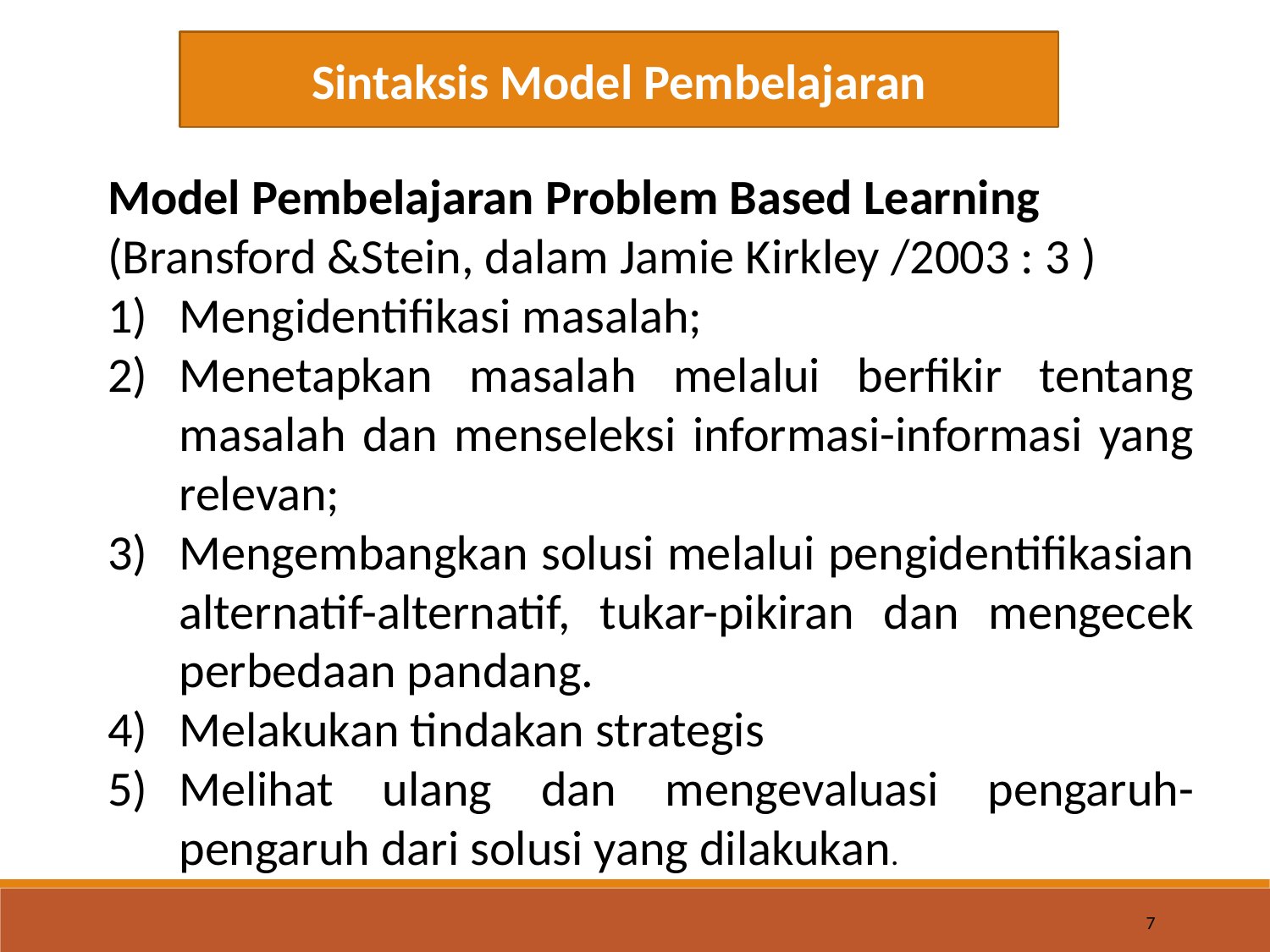

Sintaksis Model Pembelajaran
Model Pembelajaran Problem Based Learning (Bransford &Stein, dalam Jamie Kirkley /2003 : 3 )
Mengidentifikasi masalah;
Menetapkan masalah melalui berfikir tentang masalah dan menseleksi informasi-informasi yang relevan;
Mengembangkan solusi melalui pengidentifikasian alternatif-alternatif, tukar-pikiran dan mengecek perbedaan pandang.
Melakukan tindakan strategis
Melihat ulang dan mengevaluasi pengaruh-pengaruh dari solusi yang dilakukan.
7